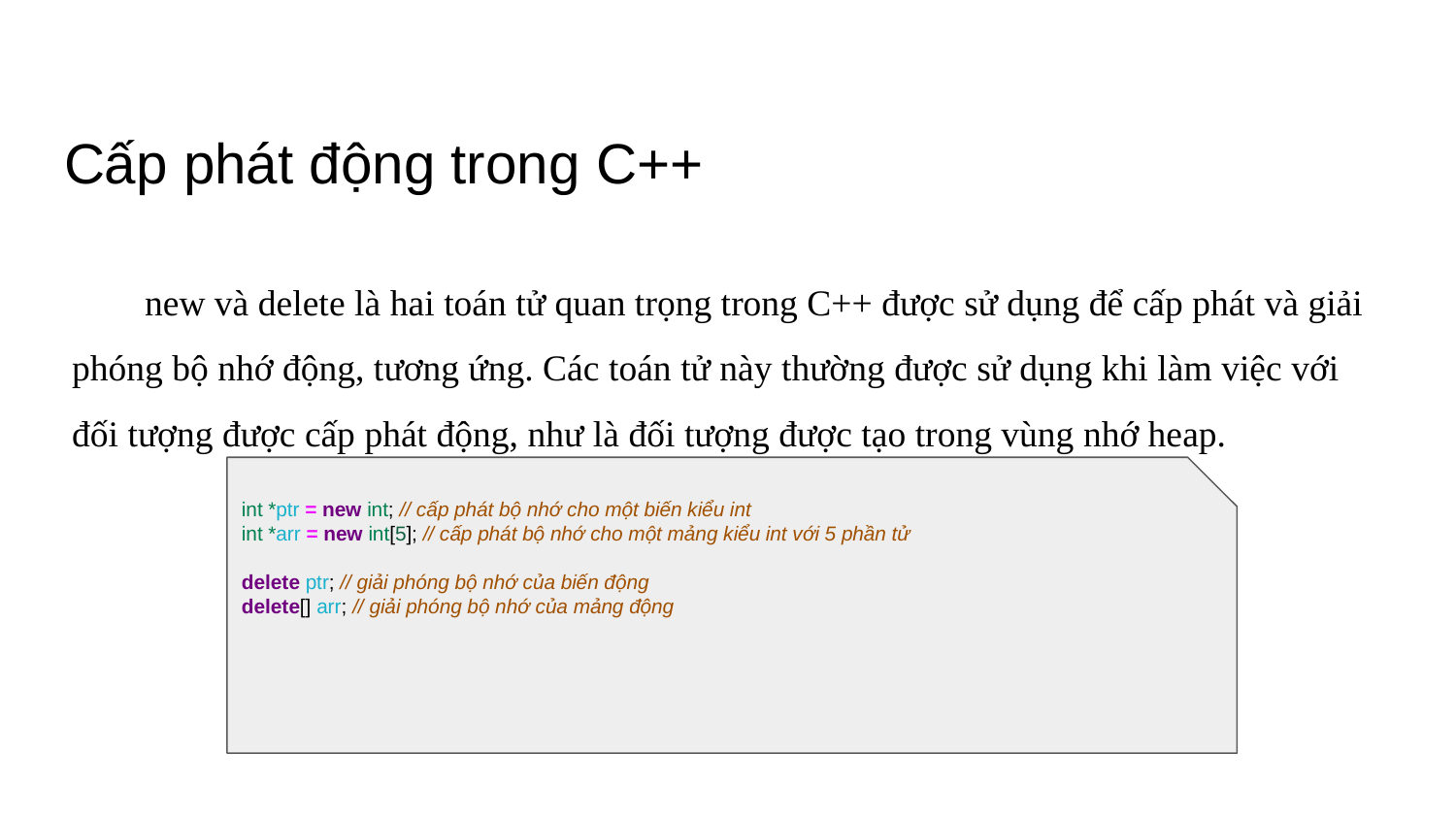

# Cấp phát động trong C++
new và delete là hai toán tử quan trọng trong C++ được sử dụng để cấp phát và giải phóng bộ nhớ động, tương ứng. Các toán tử này thường được sử dụng khi làm việc với đối tượng được cấp phát động, như là đối tượng được tạo trong vùng nhớ heap.
int *ptr = new int; // cấp phát bộ nhớ cho một biến kiểu int
int *arr = new int[5]; // cấp phát bộ nhớ cho một mảng kiểu int với 5 phần tử

delete ptr; // giải phóng bộ nhớ của biến động
delete[] arr; // giải phóng bộ nhớ của mảng động